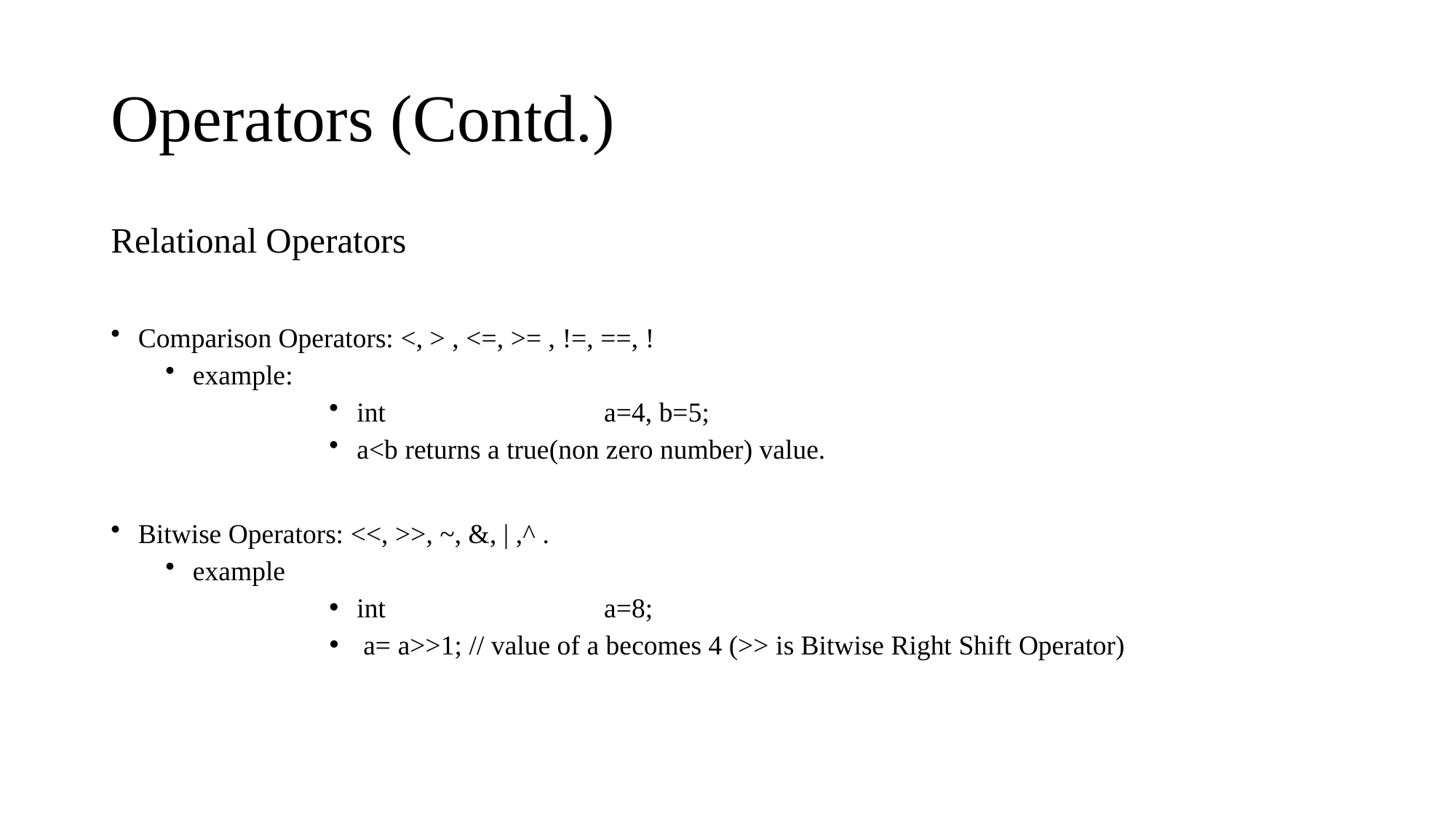

# Operators (Contd.)
Relational Operators

Comparison Operators: <, > , <=, >= , !=, ==, !
example:
int	a=4, b=5;
a<b returns a true(non zero number) value.

Bitwise Operators: <<, >>, ~, &, | ,^ .
example
int	a=8;
a= a>>1; // value of a becomes 4 (>> is Bitwise Right Shift Operator)